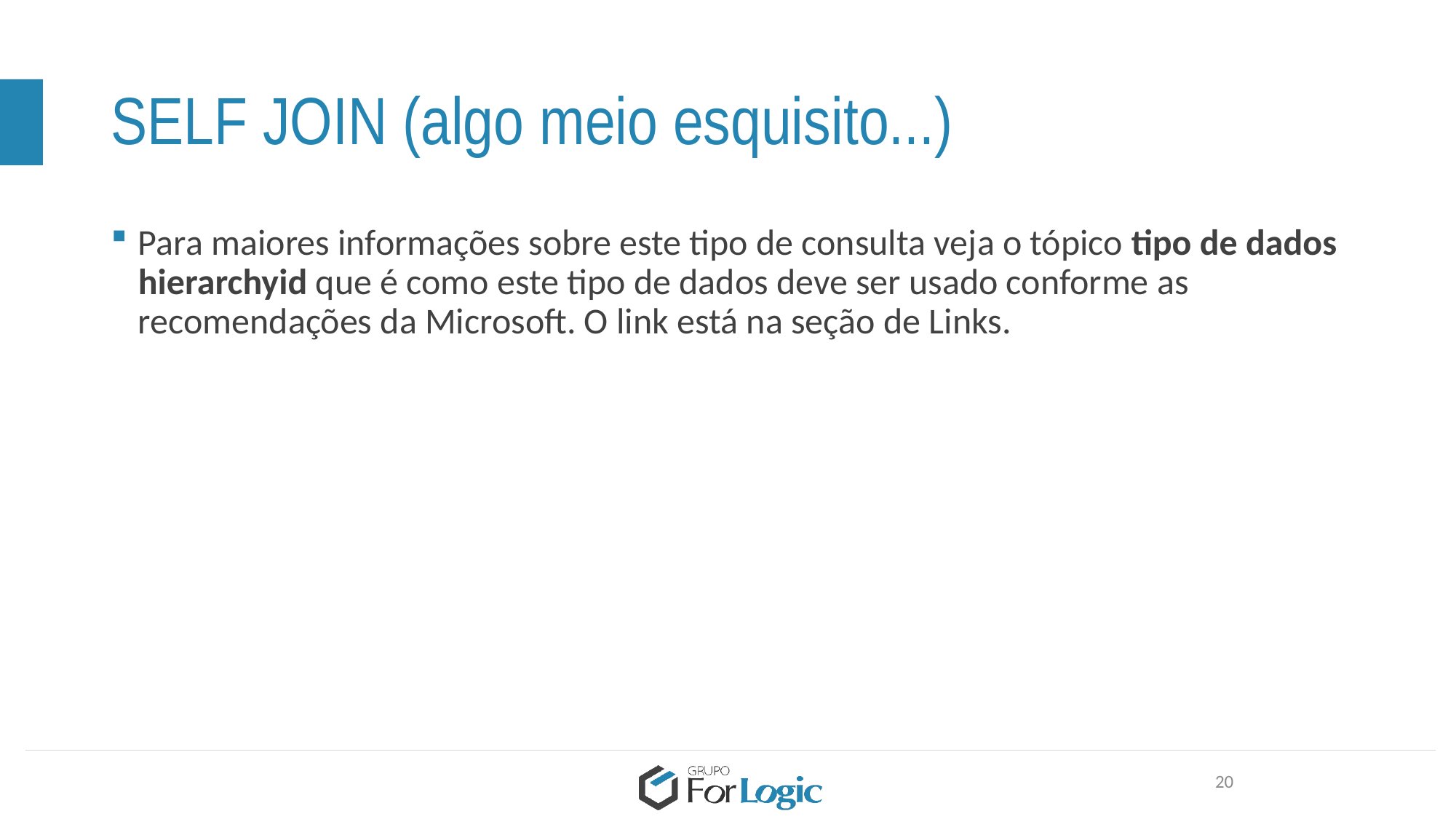

# SELF JOIN (algo meio esquisito...)
Para maiores informações sobre este tipo de consulta veja o tópico tipo de dados hierarchyid que é como este tipo de dados deve ser usado conforme as recomendações da Microsoft. O link está na seção de Links.
20